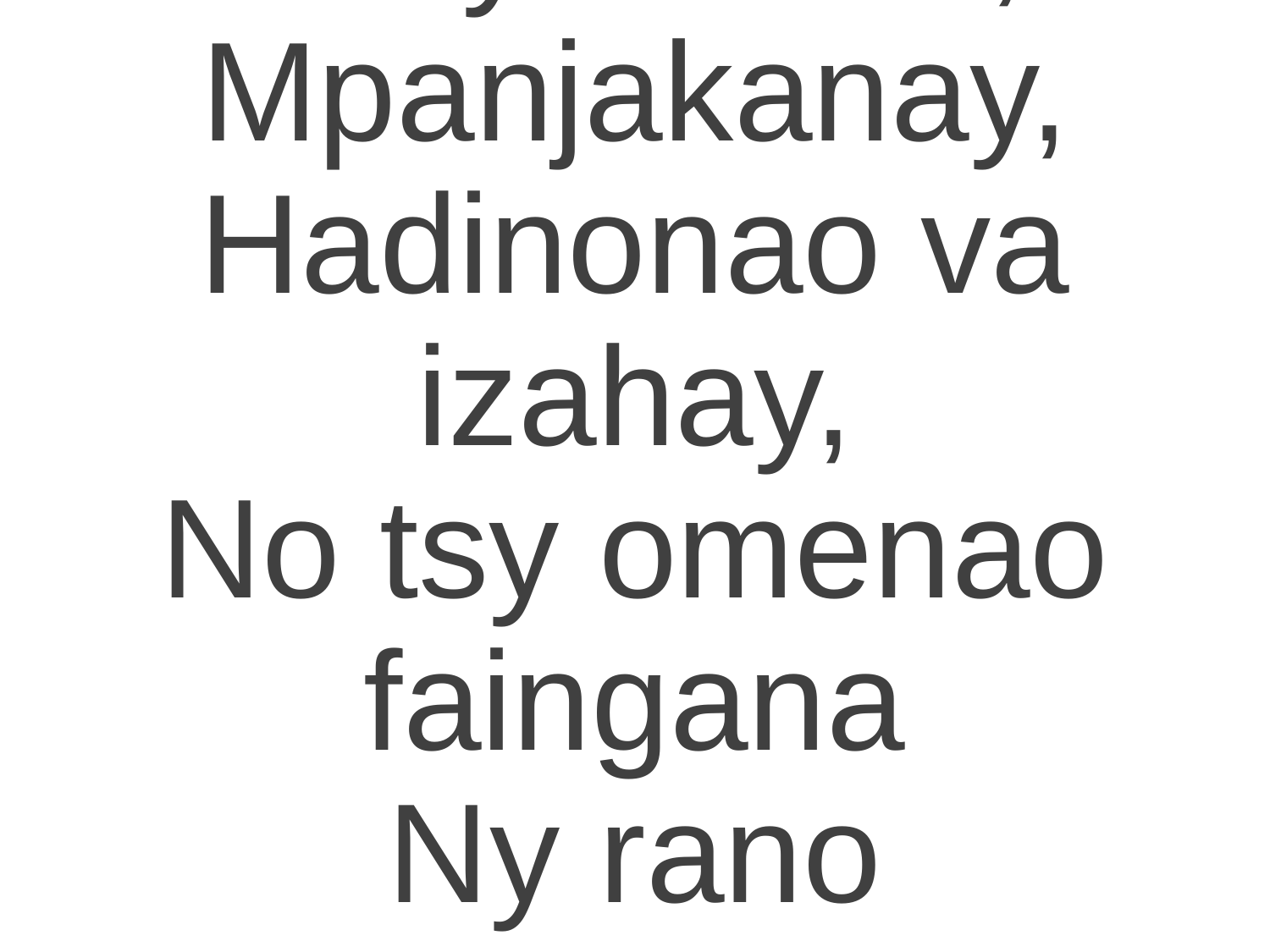

1 Ry Jeso ô, Mpanjakanay,
Hadinonao va izahay,
No tsy omenao faingana
Ny rano mahavelona?